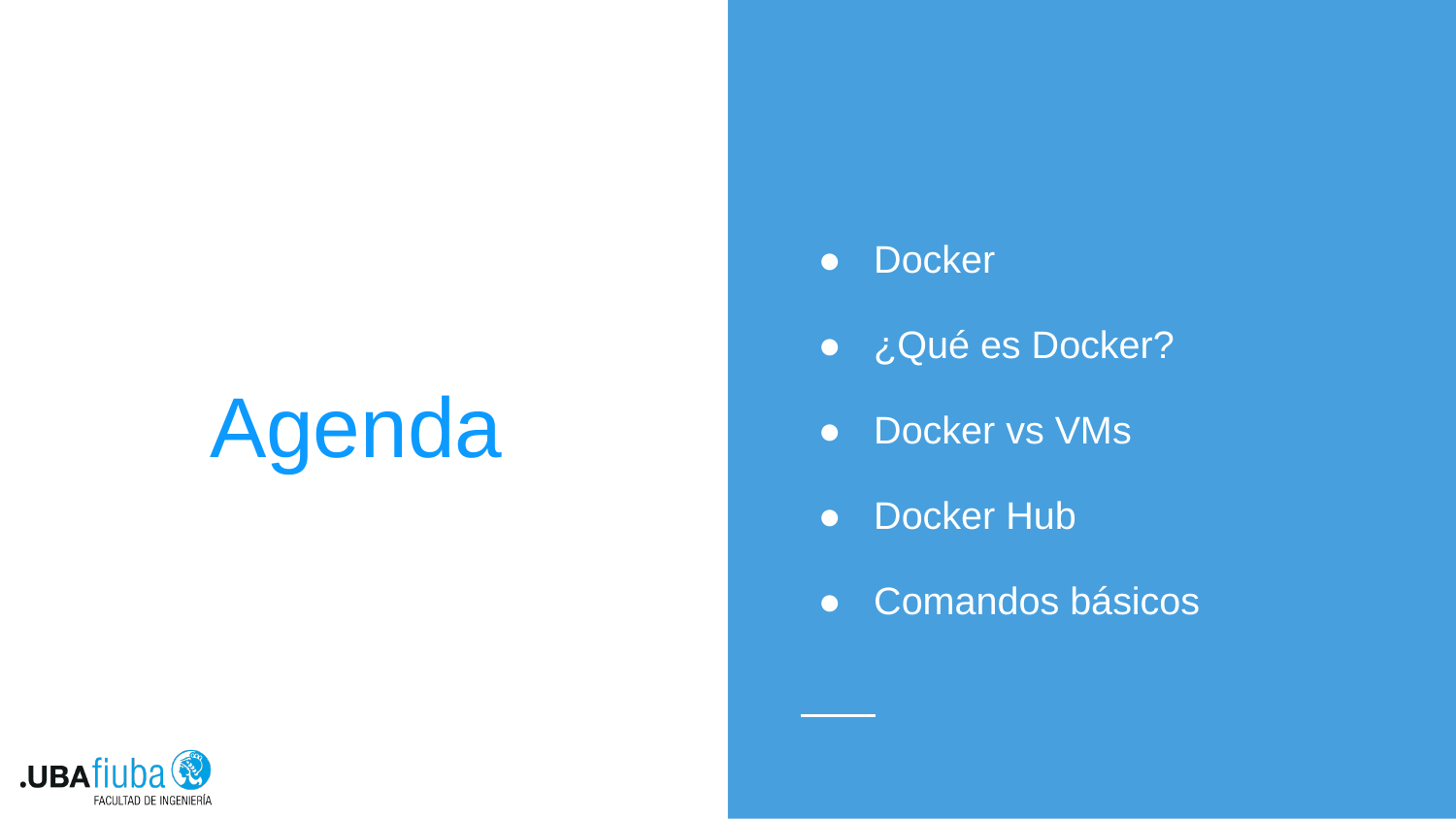

Docker
¿Qué es Docker?
Docker vs VMs
Docker Hub
Comandos básicos
# Agenda